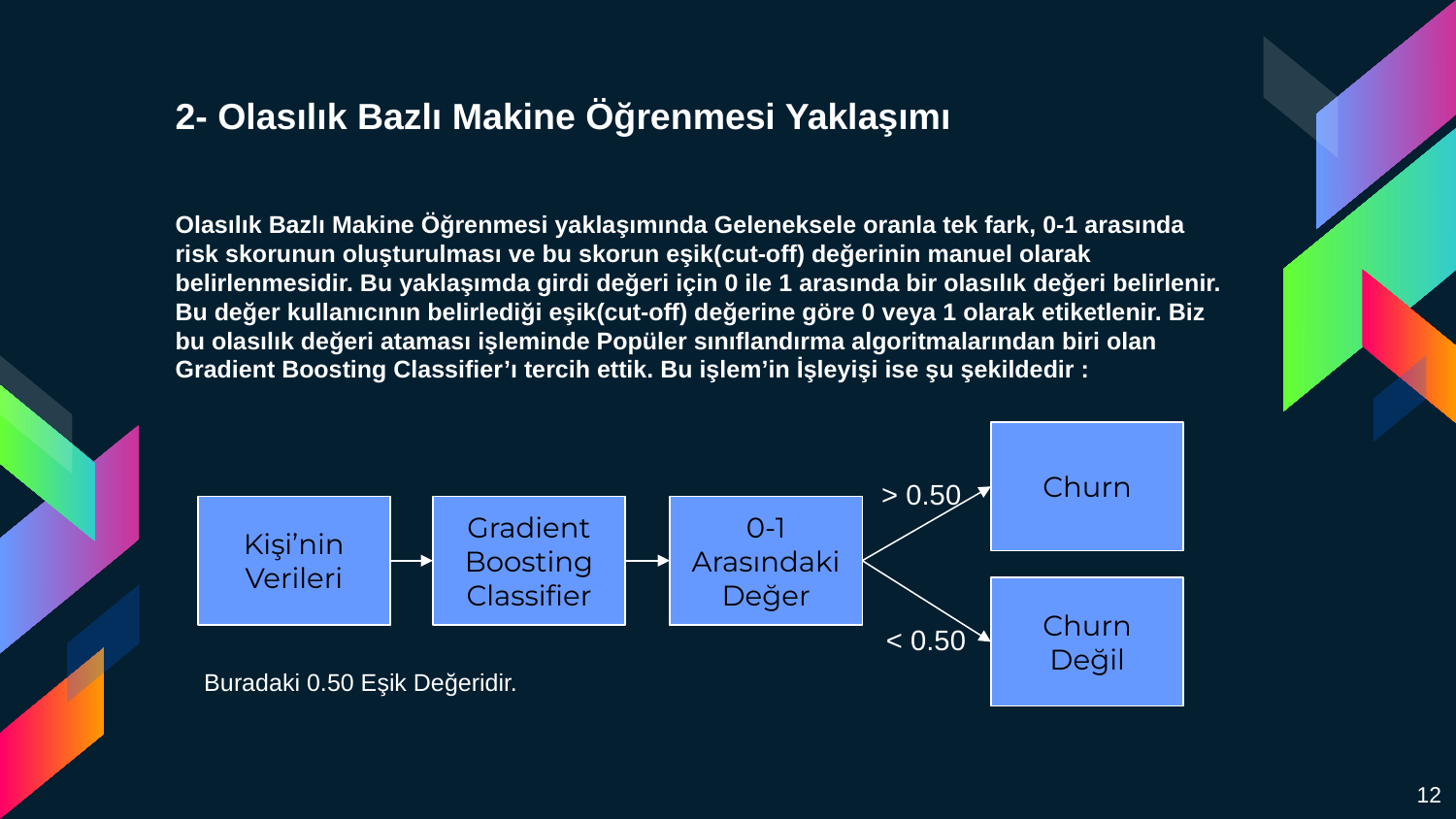

2- Olasılık Bazlı Makine Öğrenmesi Yaklaşımı
Olasılık Bazlı Makine Öğrenmesi yaklaşımında Geleneksele oranla tek fark, 0-1 arasında risk skorunun oluşturulması ve bu skorun eşik(cut-off) değerinin manuel olarak belirlenmesidir. Bu yaklaşımda girdi değeri için 0 ile 1 arasında bir olasılık değeri belirlenir. Bu değer kullanıcının belirlediği eşik(cut-off) değerine göre 0 veya 1 olarak etiketlenir. Biz bu olasılık değeri ataması işleminde Popüler sınıflandırma algoritmalarından biri olan Gradient Boosting Classifier’ı tercih ettik. Bu işlem’in İşleyişi ise şu şekildedir :
Churn
> 0.50
Kişi’nin Verileri
Kişi’nin Verileri
Gradient
Boosting
Classifier

Kişi’nin Verileri
0-1 Arasındaki Değer

Churn Değil
< 0.50
Buradaki 0.50 Eşik Değeridir.
12